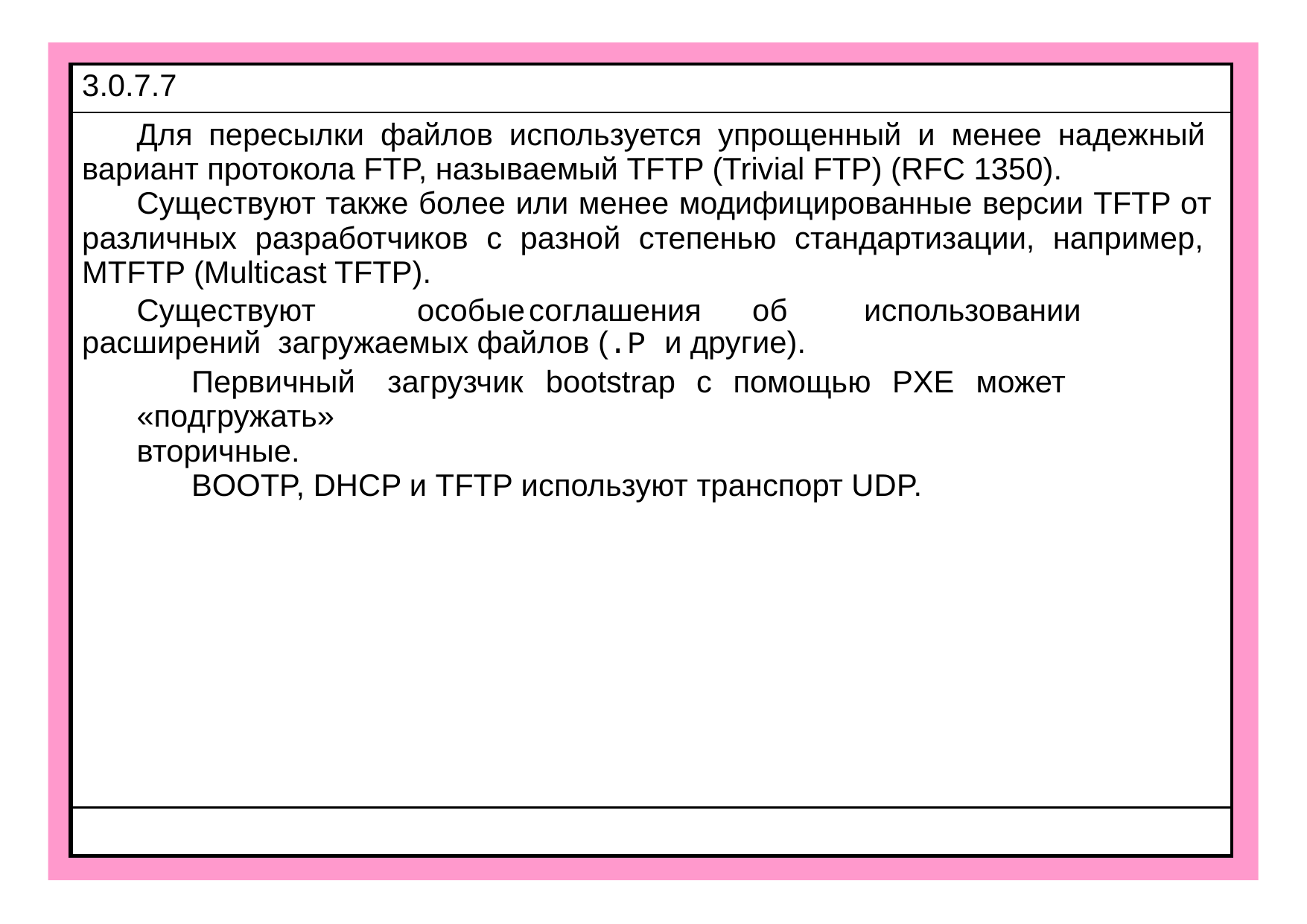

| 3.0.7.7 |
| --- |
| Для переcылки файлов используется упрощенный и менее надежный вариант протокола FTP, называемый TFTP (Trivial FTP) (RFC 1350). Существуют также более или менее модифицированные версии TFTP от различных разработчиков с разной степенью стандартизации, например, MTFTP (Multicast TFTP). Существуют особые соглашения об использовании расширений загружаемых файлов (.P и другие). Первичный загрузчик bootstrap с помощью PXE может «подгружать» вторичные. BOOTP, DHCP и TFTP используют транспорт UDP. |
|  |